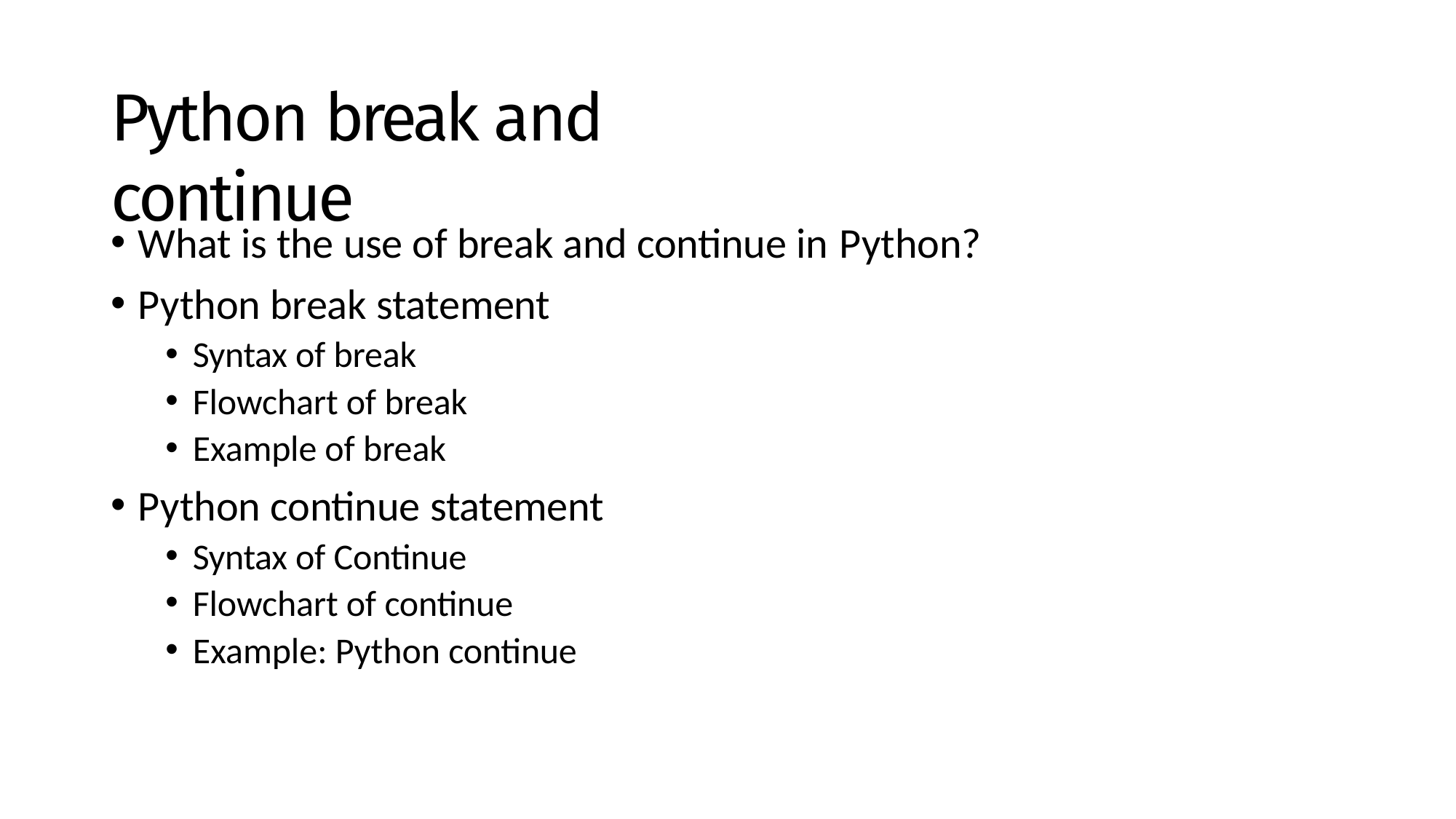

# Python break and continue
What is the use of break and continue in Python?
Python break statement
Syntax of break
Flowchart of break
Example of break
Python continue statement
Syntax of Continue
Flowchart of continue
Example: Python continue